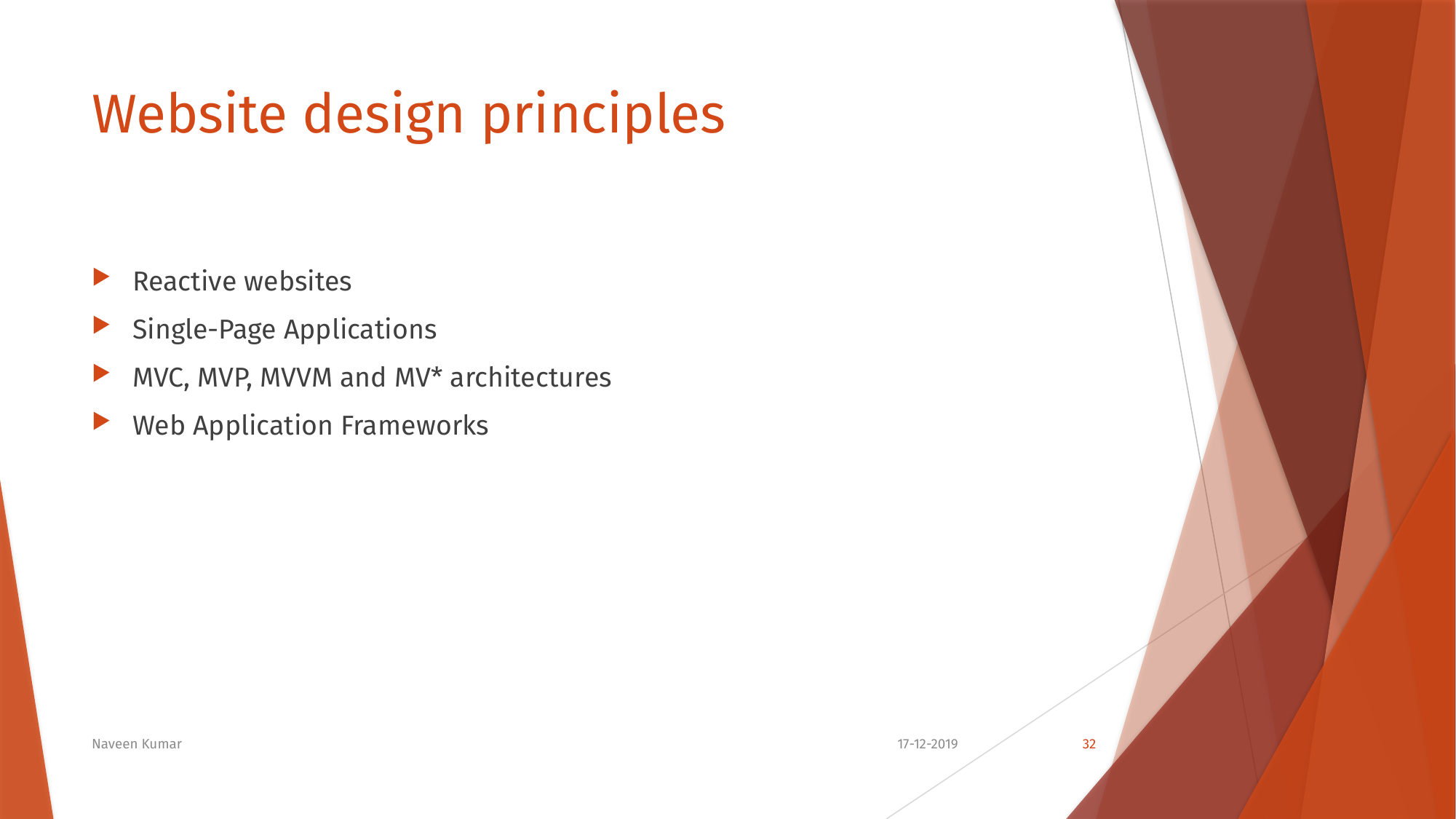

# Website design principles
Reactive websites
Single-Page Applications
MVC, MVP, MVVM and MV* architectures
Web Application Frameworks
Naveen Kumar
17-12-2019
32